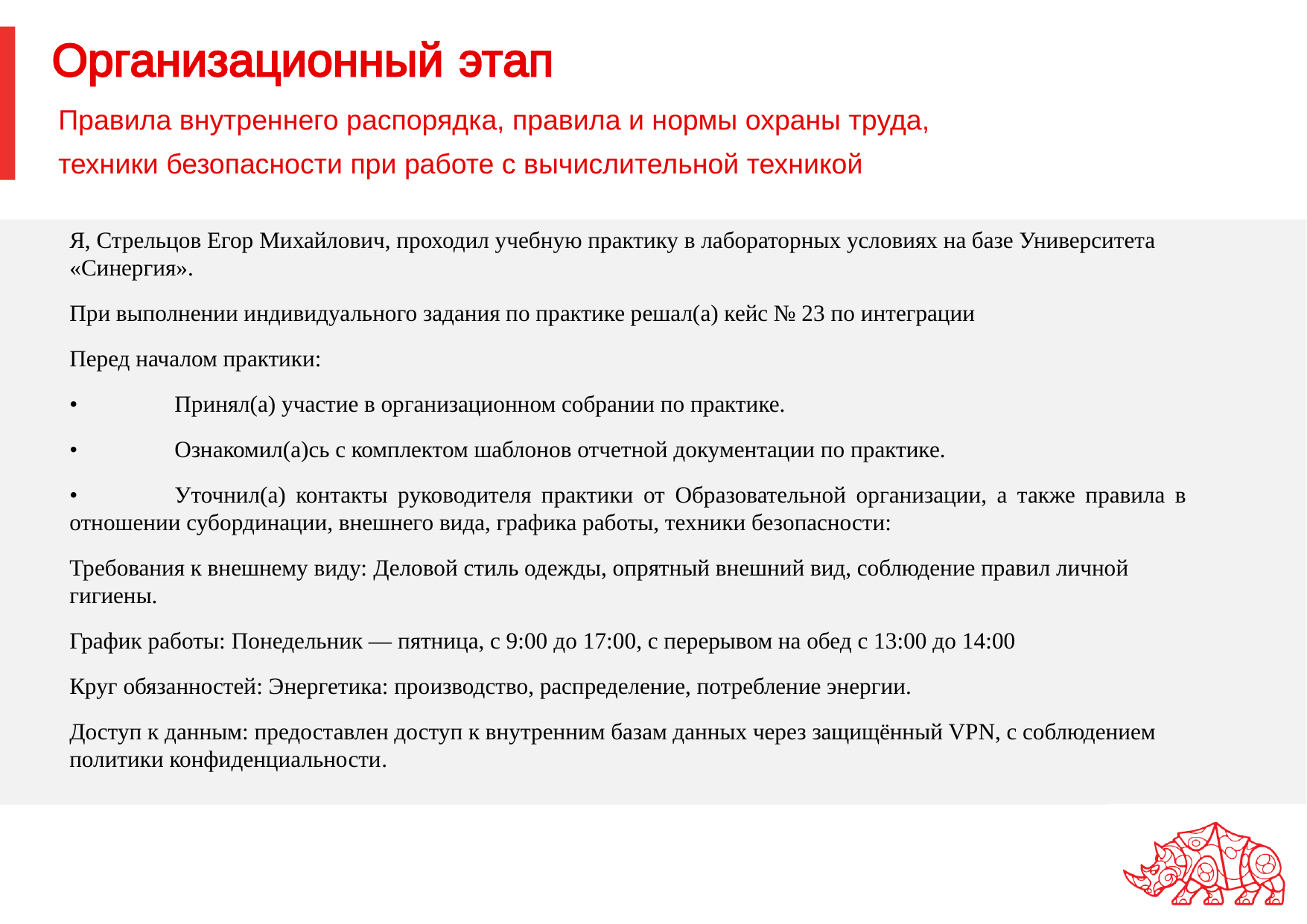

# Организационный этап
Правила внутреннего распорядка, правила и нормы охраны труда,
техники безопасности при работе с вычислительной техникой
Я, Стрельцов Егор Михайлович, проходил учебную практику в лабораторных условиях на базе Университета «Синергия».
При выполнении индивидуального задания по практике решал(а) кейс № 23 по интеграции
Перед началом практики:
•	Принял(а) участие в организационном собрании по практике.
•	Ознакомил(а)сь с комплектом шаблонов отчетной документации по практике.
•	Уточнил(а) контакты руководителя практики от Образовательной организации, а также правила в отношении субординации, внешнего вида, графика работы, техники безопасности:
Требования к внешнему виду: Деловой стиль одежды, опрятный внешний вид, соблюдение правил личной гигиены.
График работы: Понедельник — пятница, с 9:00 до 17:00, с перерывом на обед с 13:00 до 14:00
Круг обязанностей: Энергетика: производство, распределение, потребление энергии.
Доступ к данным: предоставлен доступ к внутренним базам данных через защищённый VPN, с соблюдением политики конфиденциальности.